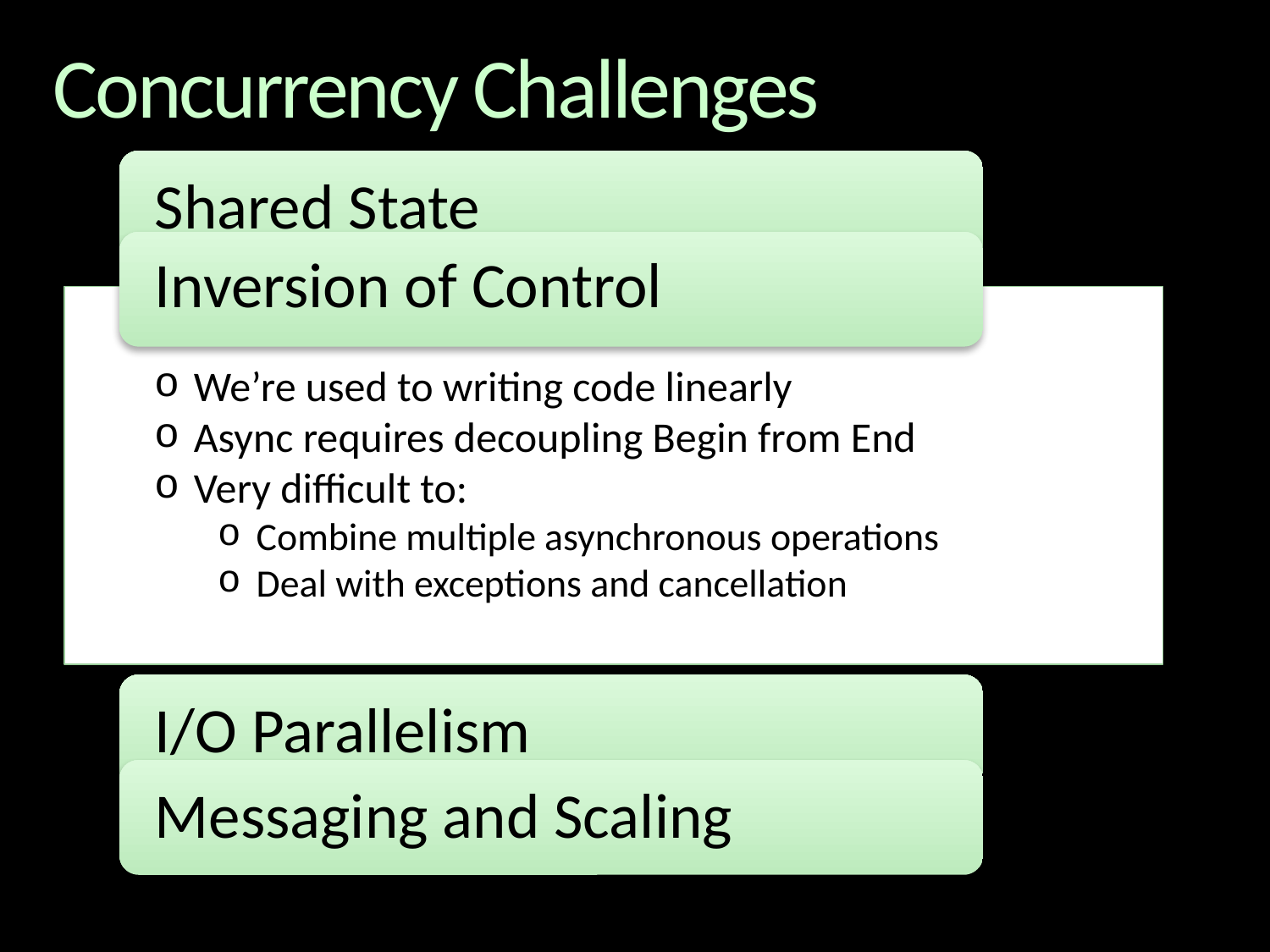

# Concurrency Challenges

Shared State

Inversion of Control

 We’re used to writing code linearly
 Async requires decoupling Begin from End
 Very difficult to:
 Combine multiple asynchronous operations
 Deal with exceptions and cancellation

I/O Parallelism

Messaging and Scaling